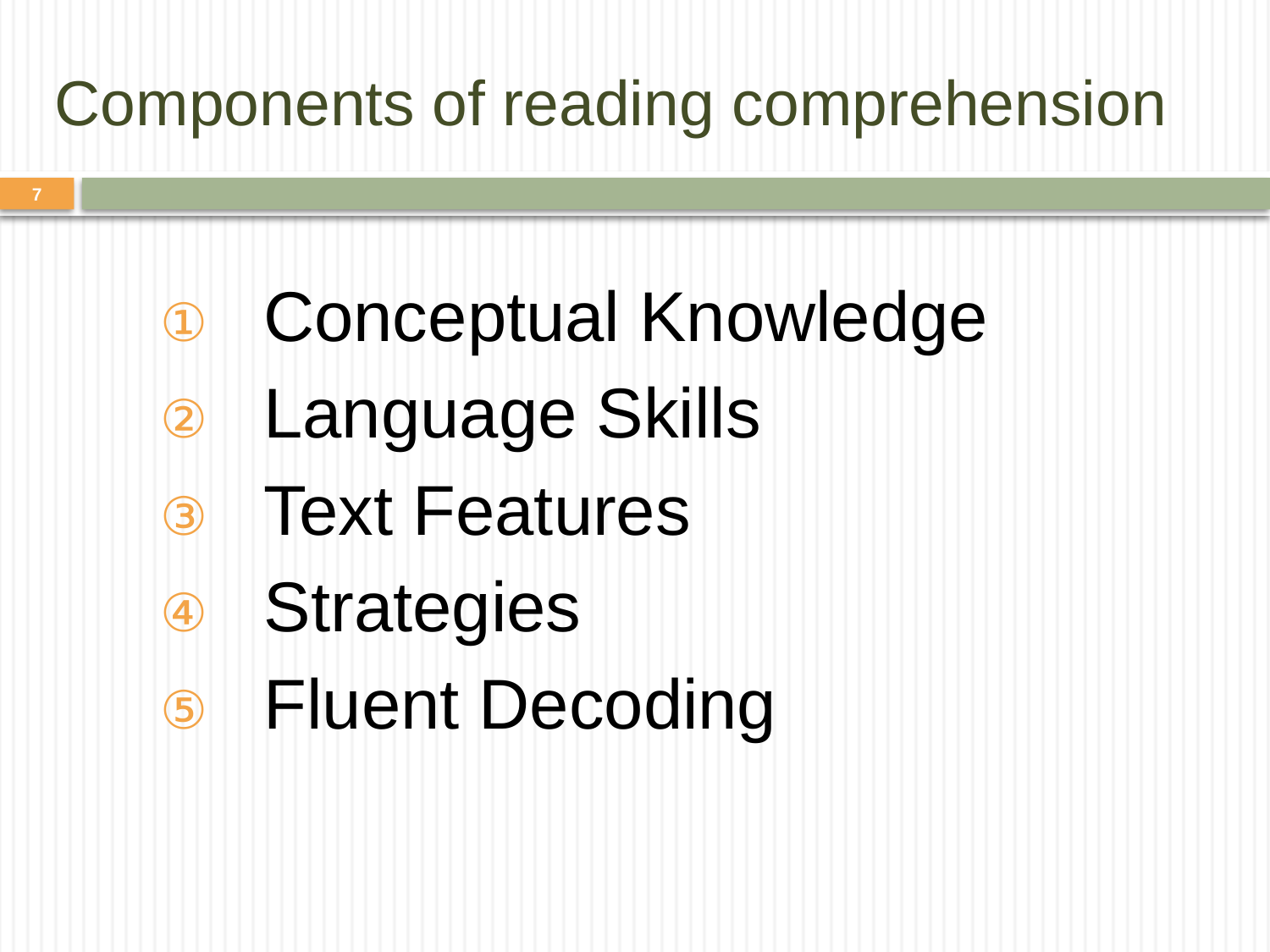

# Components of reading comprehension
7
Conceptual Knowledge
Language Skills
Text Features
Strategies
Fluent Decoding